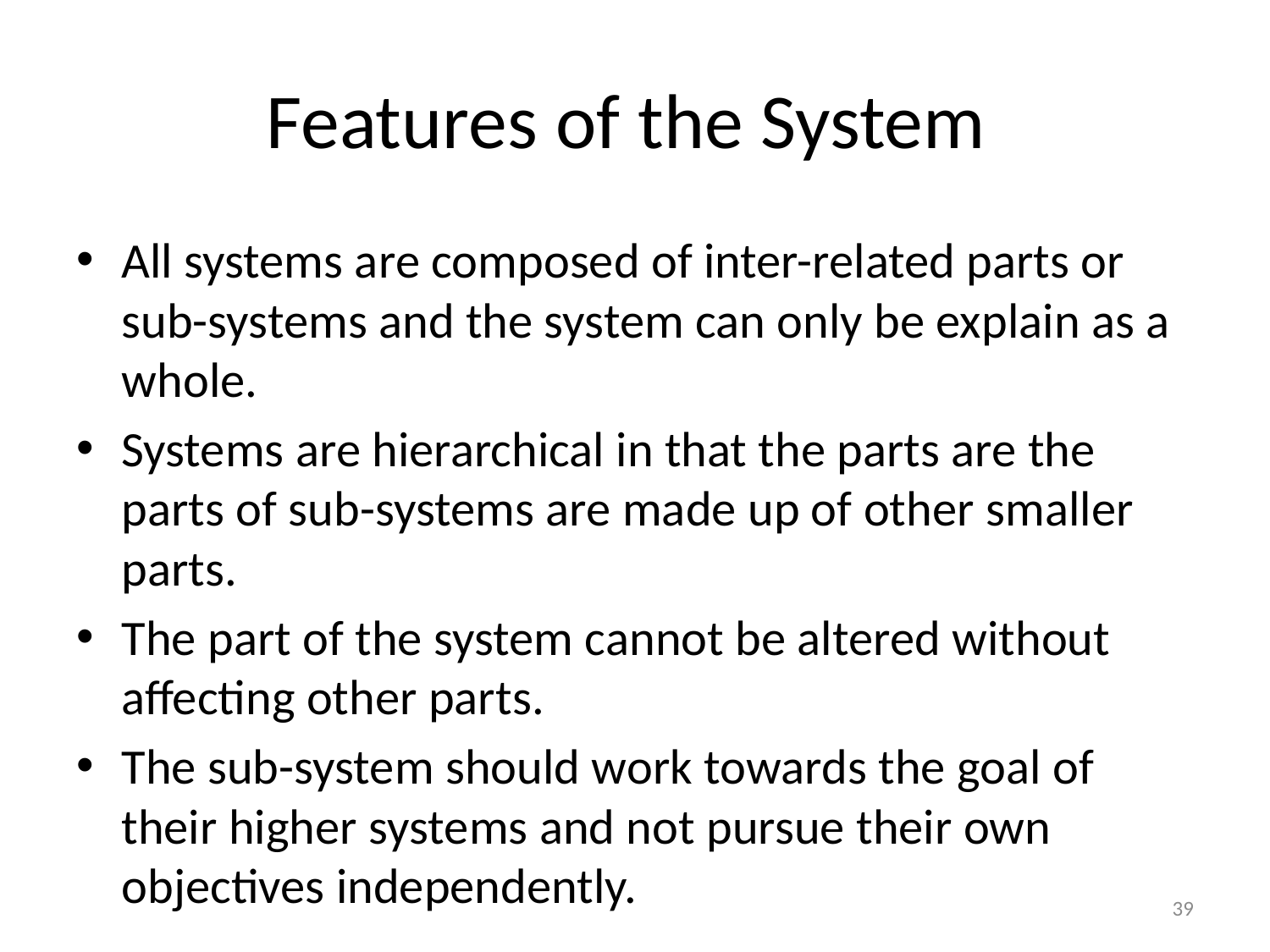

# Features of the System
All systems are composed of inter-related parts or sub-systems and the system can only be explain as a whole.
Systems are hierarchical in that the parts are the parts of sub-systems are made up of other smaller parts.
The part of the system cannot be altered without affecting other parts.
The sub-system should work towards the goal of their higher systems and not pursue their own objectives independently.

39